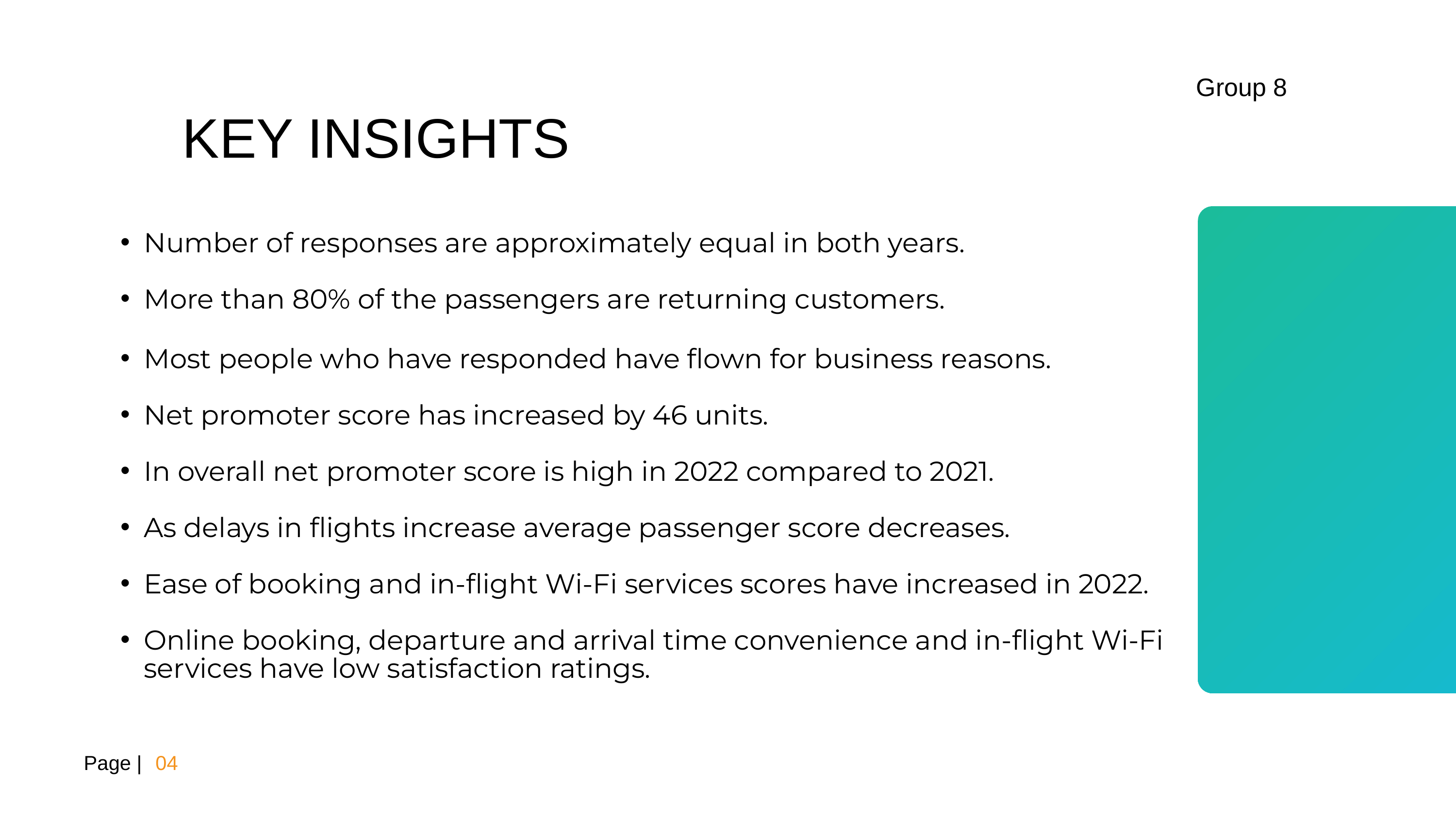

Group 8
KEY INSIGHTS

Number of responses are approximately equal in both years.

More than 80% of the passengers are returning customers.

Most people who have responded have flown for business reasons.

Net promoter score has increased by 46 units.

In overall net promoter score is high in 2022 compared to 2021.

As delays in flights increase average passenger score decreases.

Ease of booking and in-flight Wi-Fi services scores have increased in 2022.

Online booking, departure and arrival time convenience and in-flight Wi-Fi services have low satisfaction ratings.

Page |
04